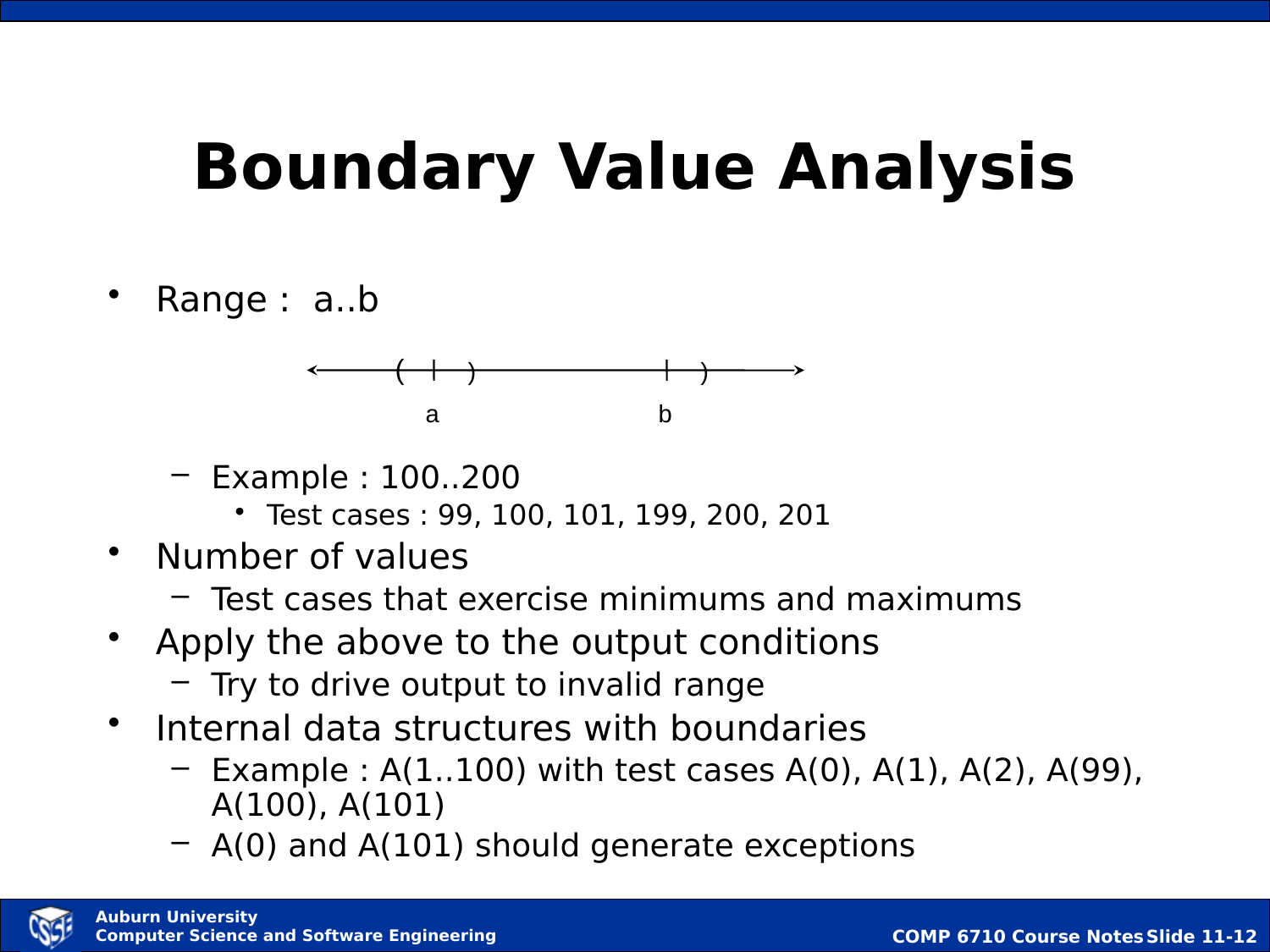

# Boundary Value Analysis
Range :  a..b

Example : 100..200
Test cases : 99, 100, 101, 199, 200, 201
Number of values
Test cases that exercise minimums and maximums
Apply the above to the output conditions
Try to drive output to invalid range
Internal data structures with boundaries
Example : A(1..100) with test cases A(0), A(1), A(2), A(99), A(100), A(101)
A(0) and A(101) should generate exceptions
(

)
(
)

a
b